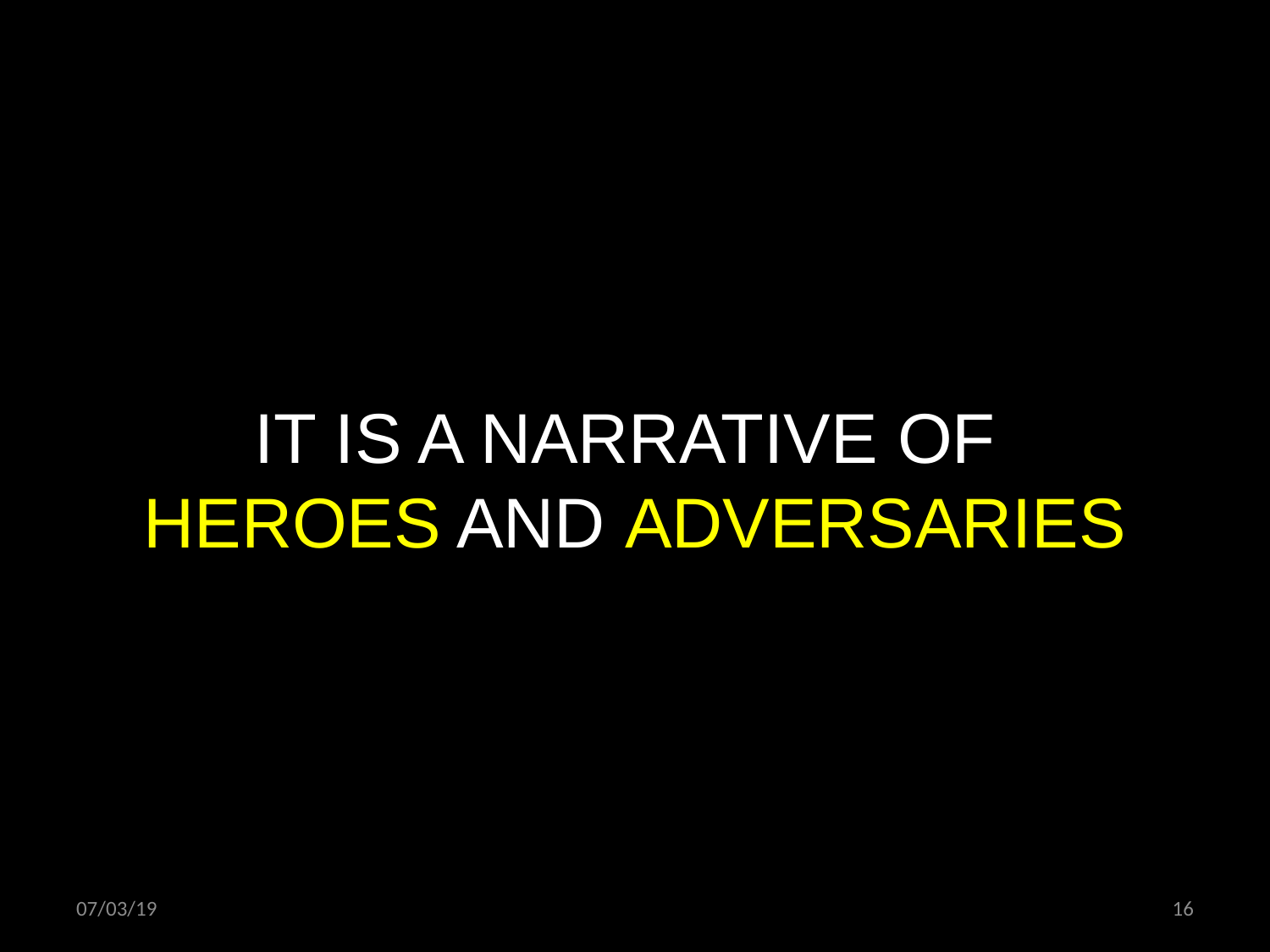

IT IS A NARRATIVE OF
HEROES AND ADVERSARIES
07/03/19
16